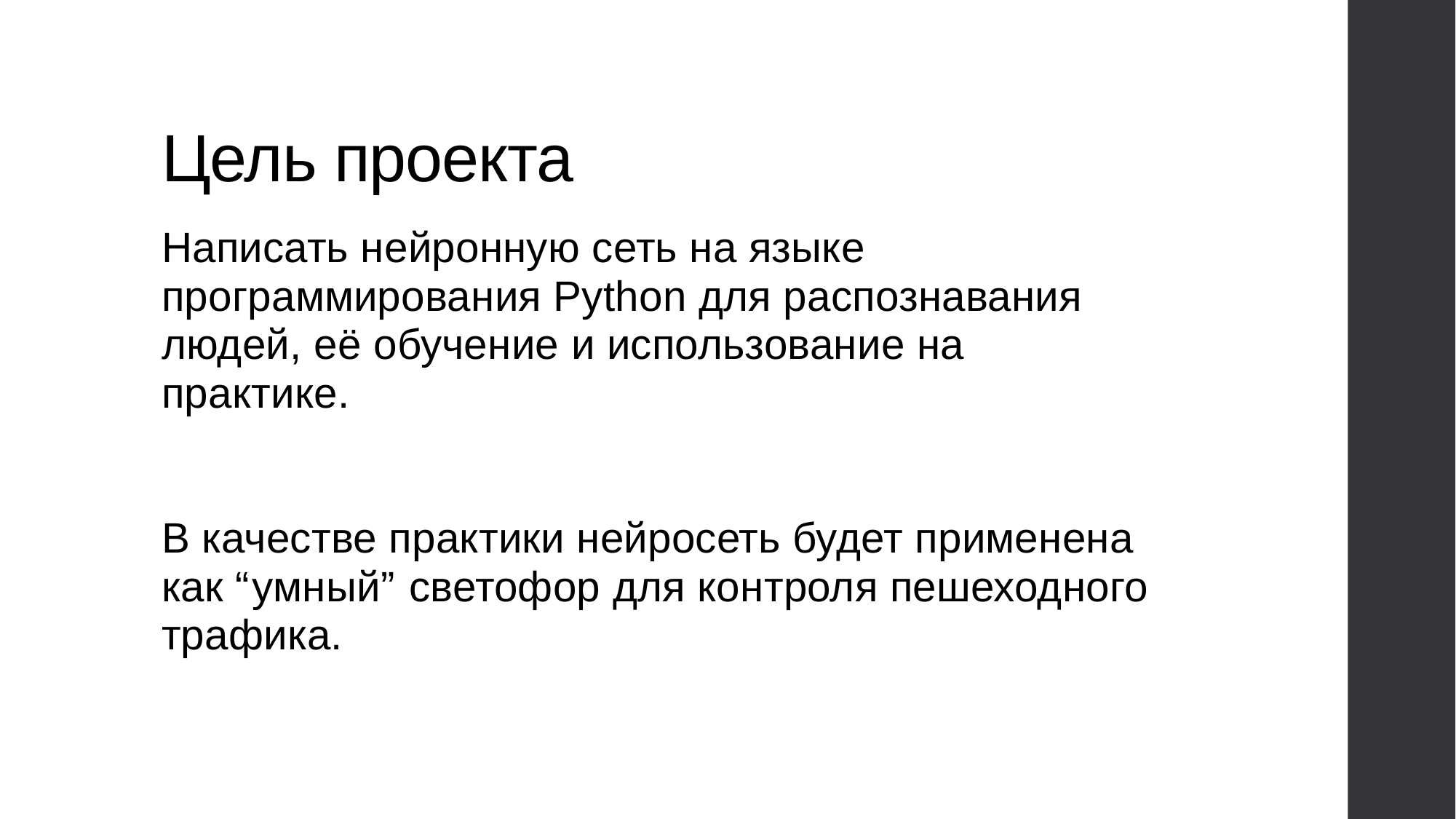

# Цель проекта
Написать нейронную сеть на языке программирования Python для распознавания людей, её обучение и использование на практике.

В качестве практики нейросеть будет применена как “умный” светофор для контроля пешеходного трафика.